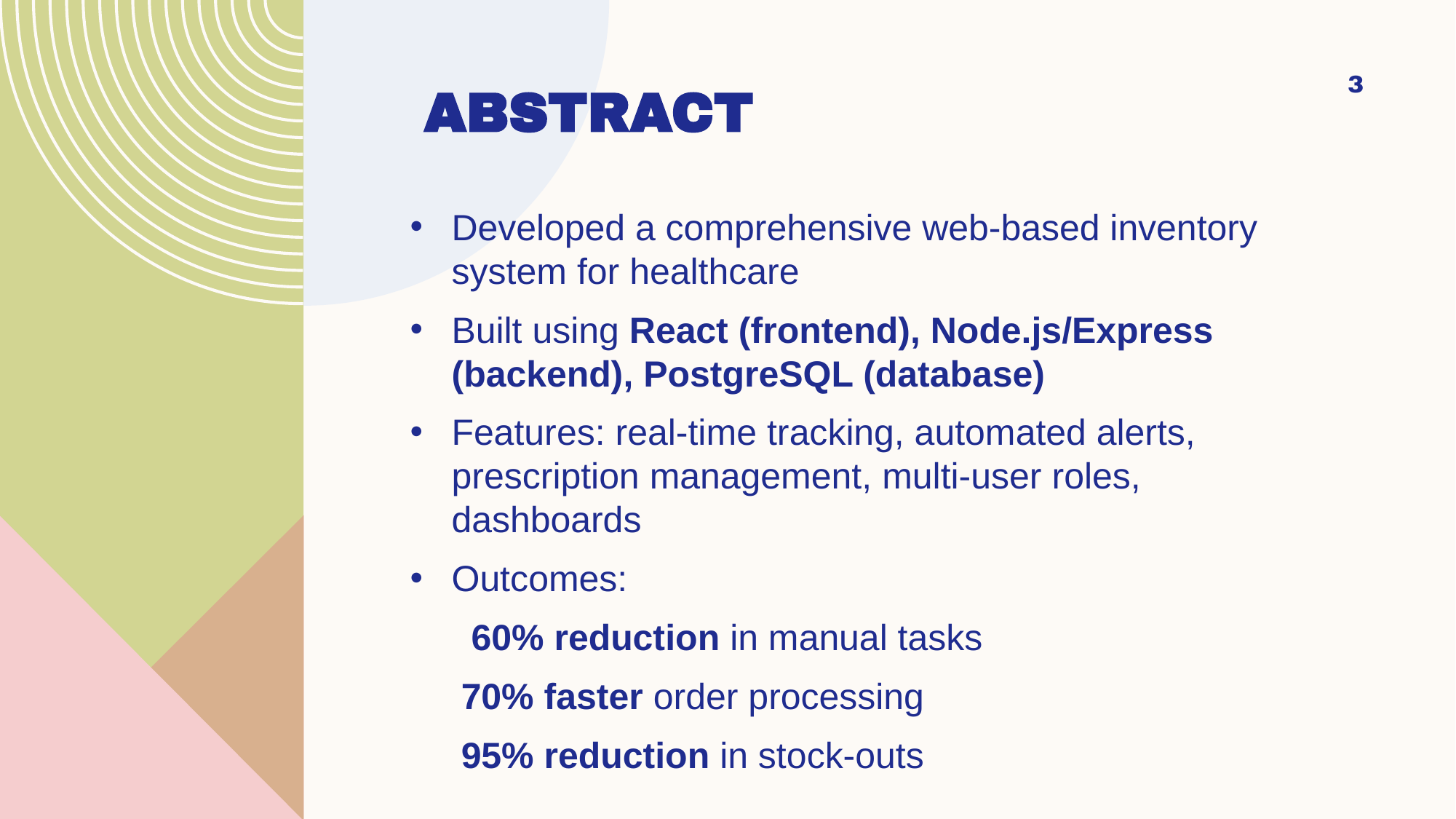

# Abstract
3
Developed a comprehensive web-based inventory system for healthcare
Built using React (frontend), Node.js/Express (backend), PostgreSQL (database)
Features: real-time tracking, automated alerts, prescription management, multi-user roles, dashboards
Outcomes:
      60% reduction in manual tasks
     70% faster order processing
     95% reduction in stock-outs